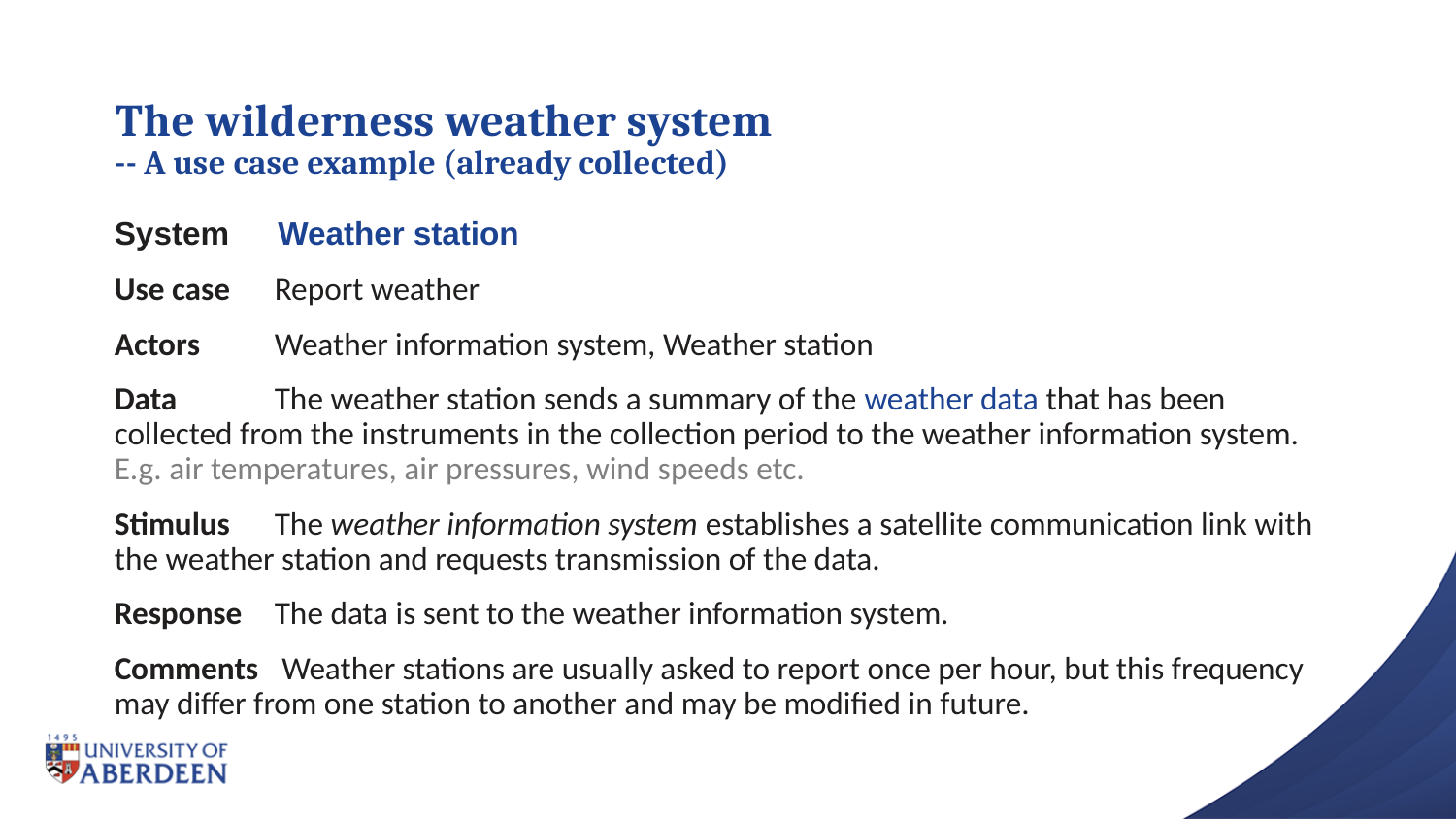

# The wilderness weather system -- A use case example (already collected)
System 	  Weather station
Use case	  Report weather
Actors 	  Weather information system, Weather station
Data 	  The weather station sends a summary of the weather data that has been collected from the instruments in the collection period to the weather information system. E.g. air temperatures, air pressures, wind speeds etc.
Stimulus 	  The weather information system establishes a satellite communication link with the weather station and requests transmission of the data.
Response 	  The data is sent to the weather information system.
Comments	   Weather stations are usually asked to report once per hour, but this frequency may differ from one station to another and may be modified in future.